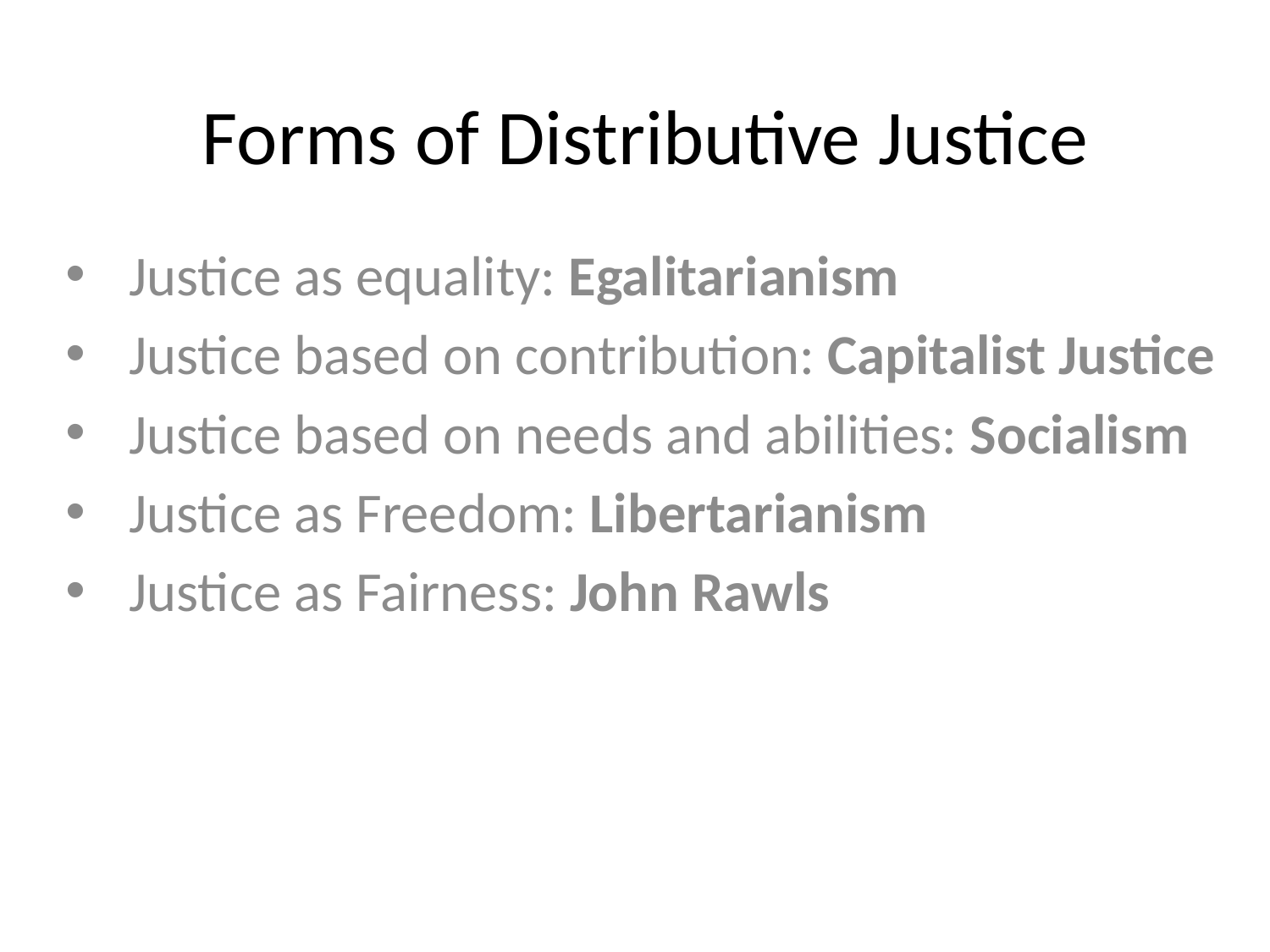

# Forms of Distributive Justice
Justice as equality: Egalitarianism
Justice based on contribution: Capitalist Justice
Justice based on needs and abilities: Socialism
Justice as Freedom: Libertarianism
Justice as Fairness: John Rawls